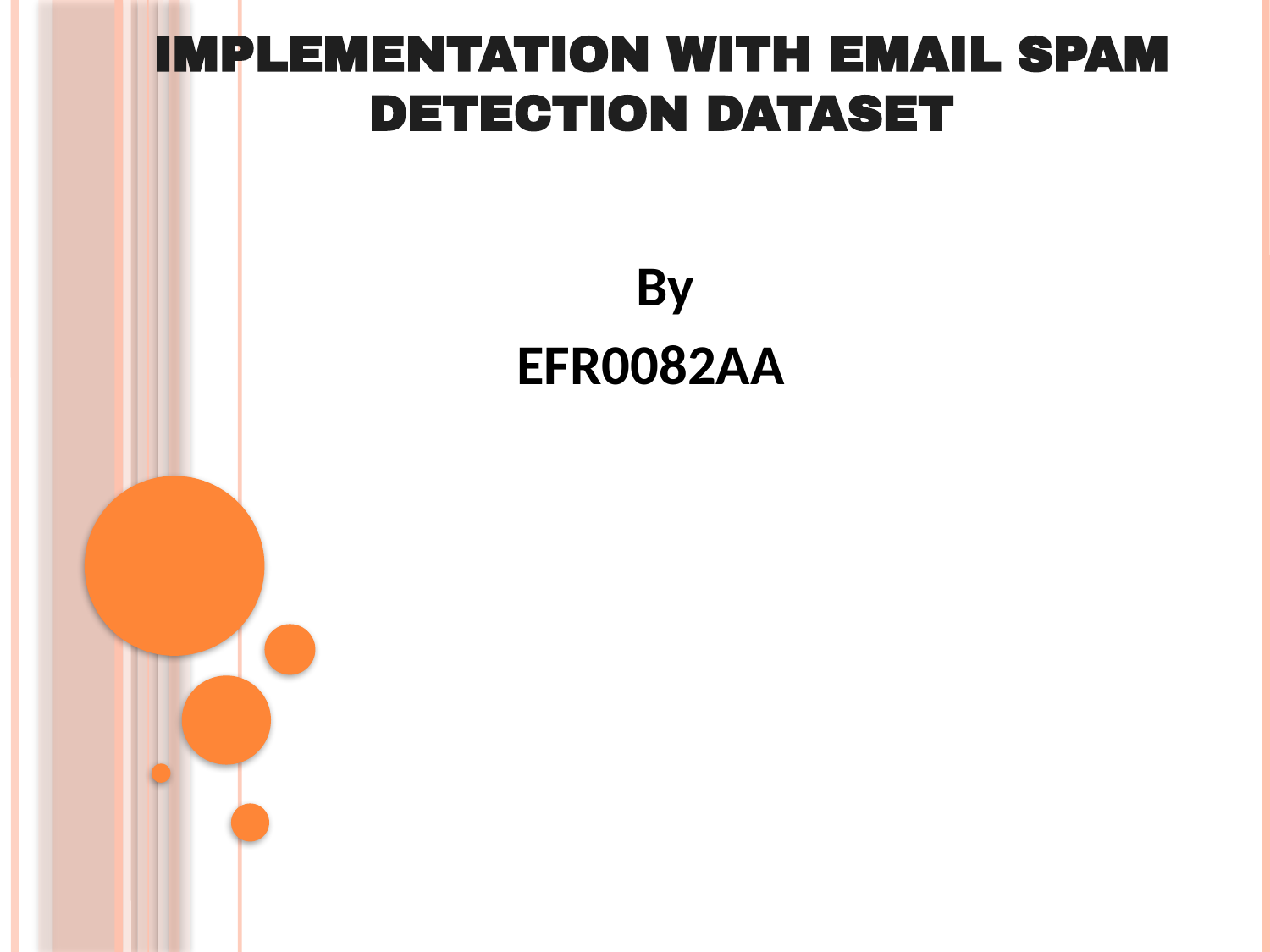

# Implementation with Email Spam Detection Dataset

   By
EFR0082AA